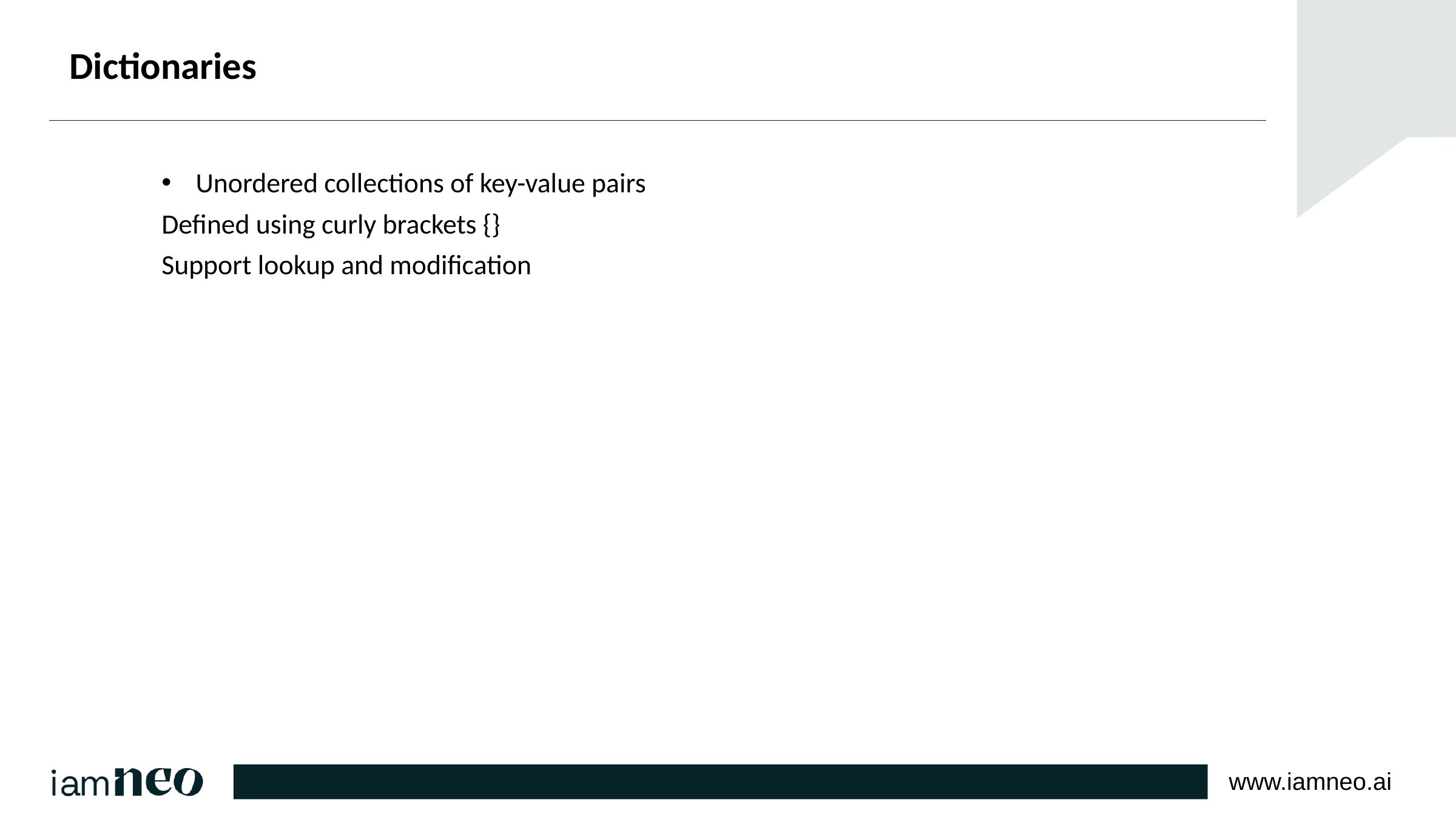

# Dictionaries

Unordered collections of key-value pairs
Defined using curly brackets {}
Support lookup and modification